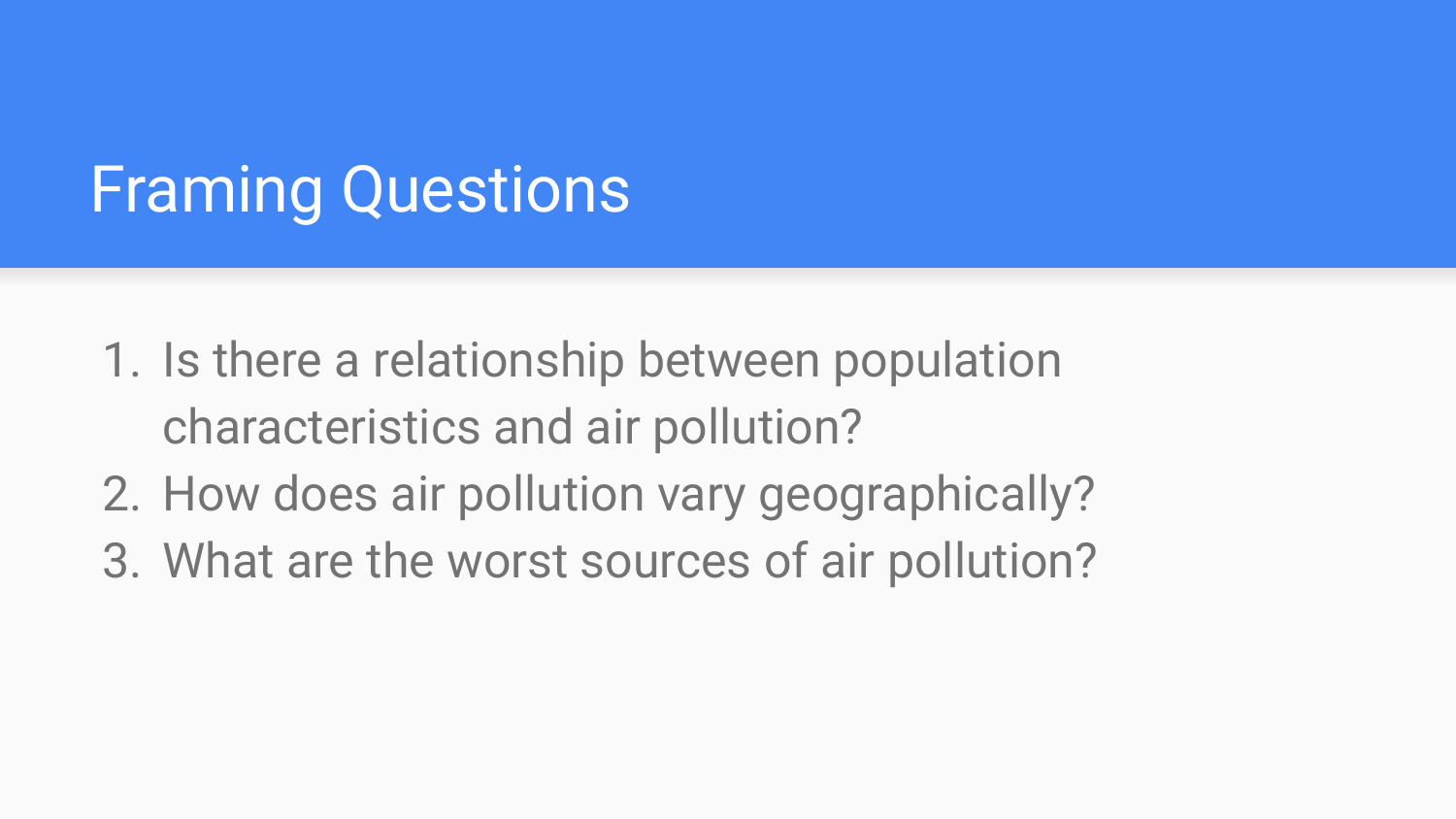

# Framing Questions
Is there a relationship between population characteristics and air pollution?
How does air pollution vary geographically?
What are the worst sources of air pollution?